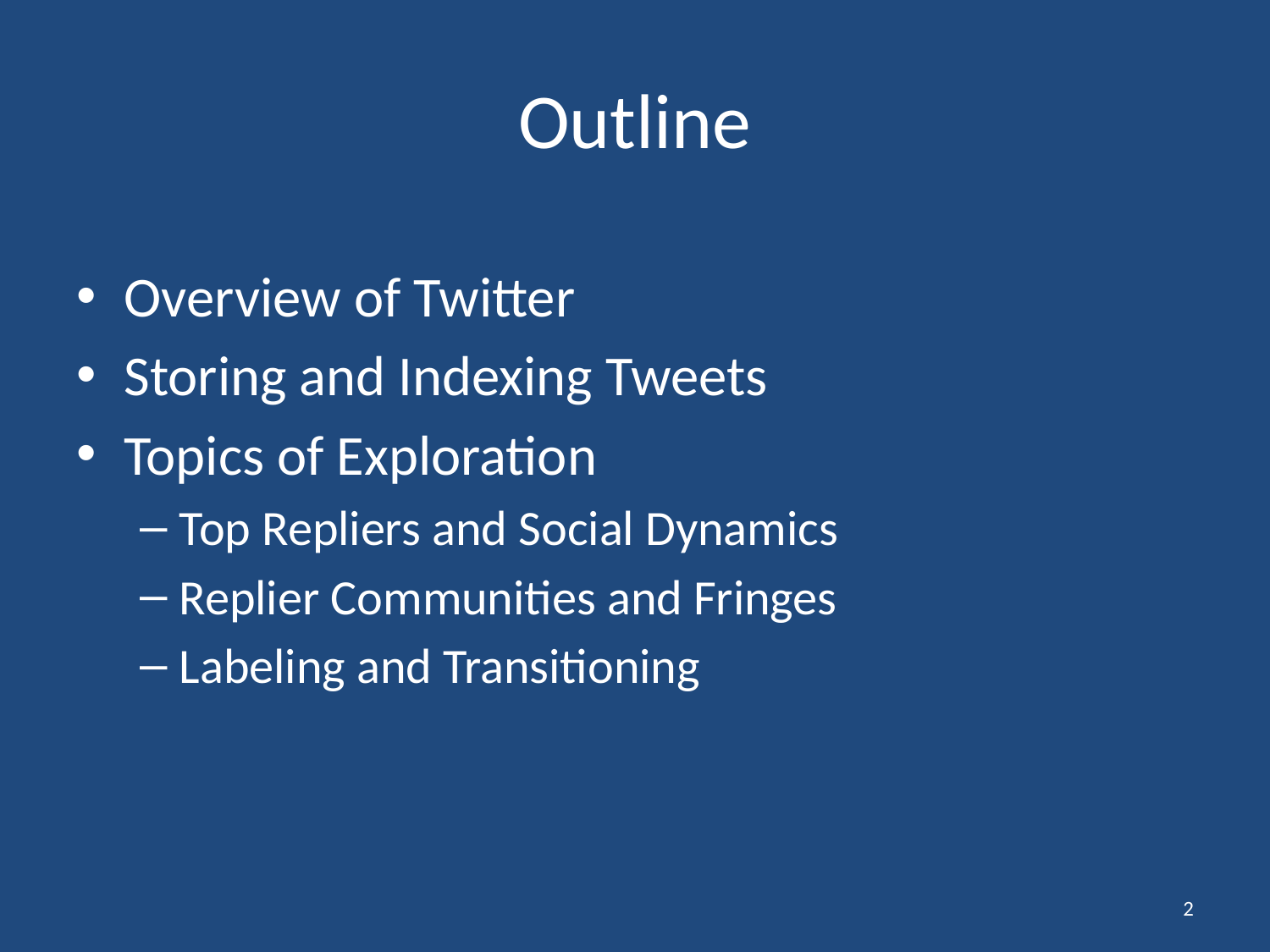

# Outline
Overview of Twitter
Storing and Indexing Tweets
Topics of Exploration
Top Repliers and Social Dynamics
Replier Communities and Fringes
Labeling and Transitioning

2